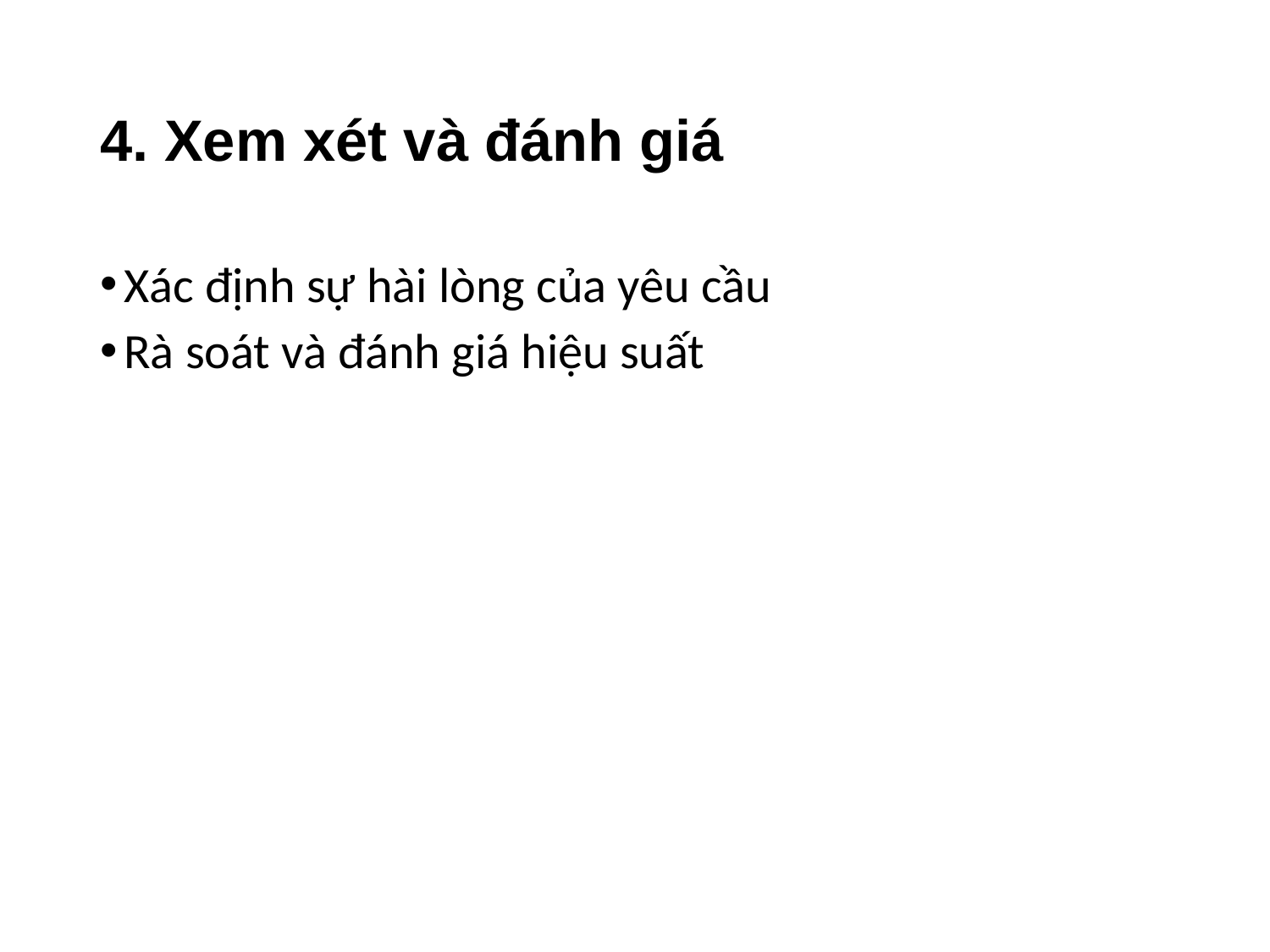

# 4. Xem xét và đánh giá
Xác định sự hài lòng của yêu cầu
Rà soát và đánh giá hiệu suất